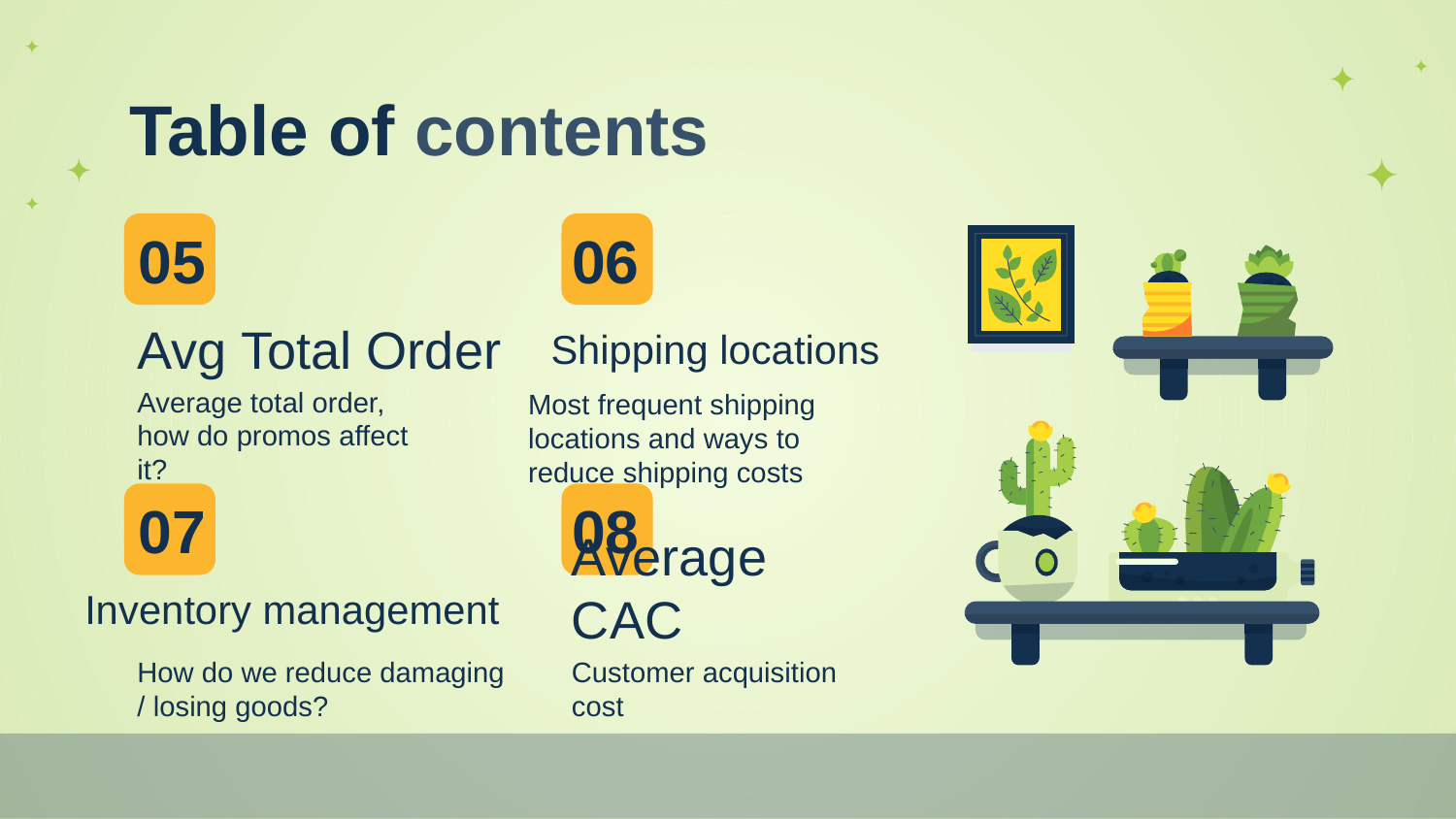

# Table of contents

05
06

Shipping locations
Avg Total Order

Average total order, how do promos affect it?
Most frequent shipping locations and ways to reduce shipping costs

07
08
Inventory management
Average CAC
Customer acquisition cost
How do we reduce damaging / losing goods?